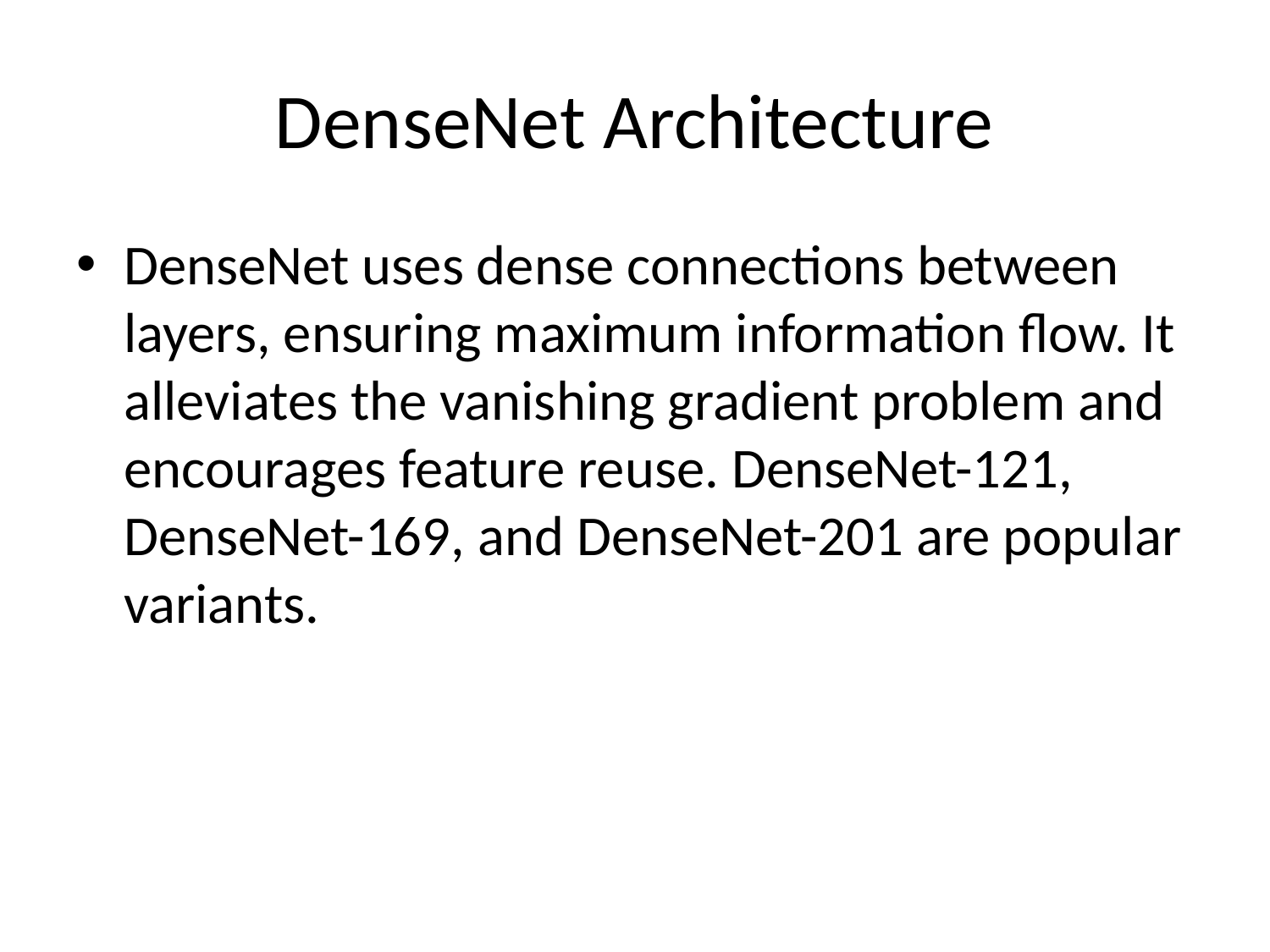

# DenseNet Architecture
DenseNet uses dense connections between layers, ensuring maximum information flow. It alleviates the vanishing gradient problem and encourages feature reuse. DenseNet-121, DenseNet-169, and DenseNet-201 are popular variants.